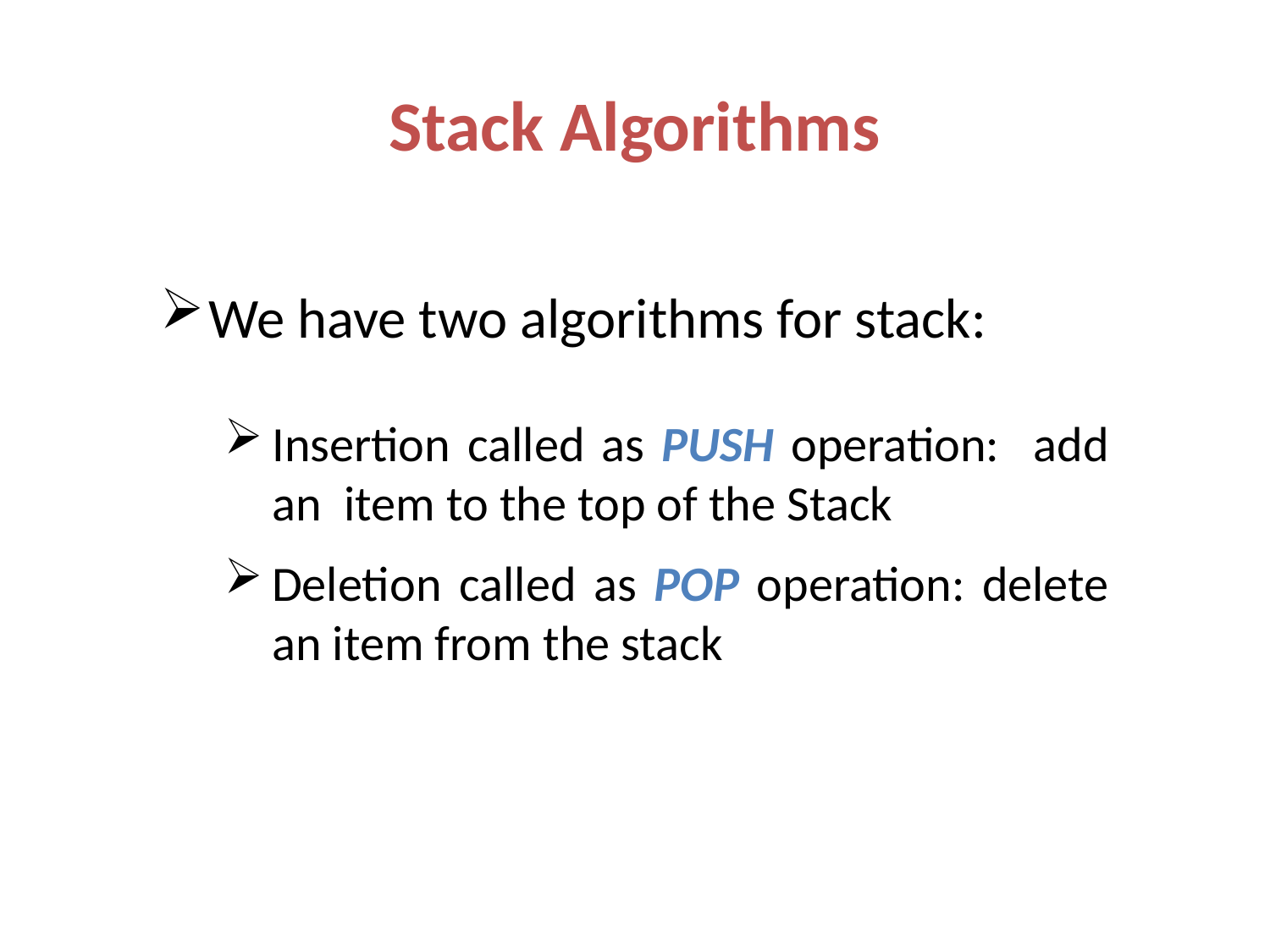

Stack Algorithms
We have two algorithms for stack:
Insertion called as PUSH operation:  add an  item to the top of the Stack
Deletion called as POP operation: delete an item from the stack